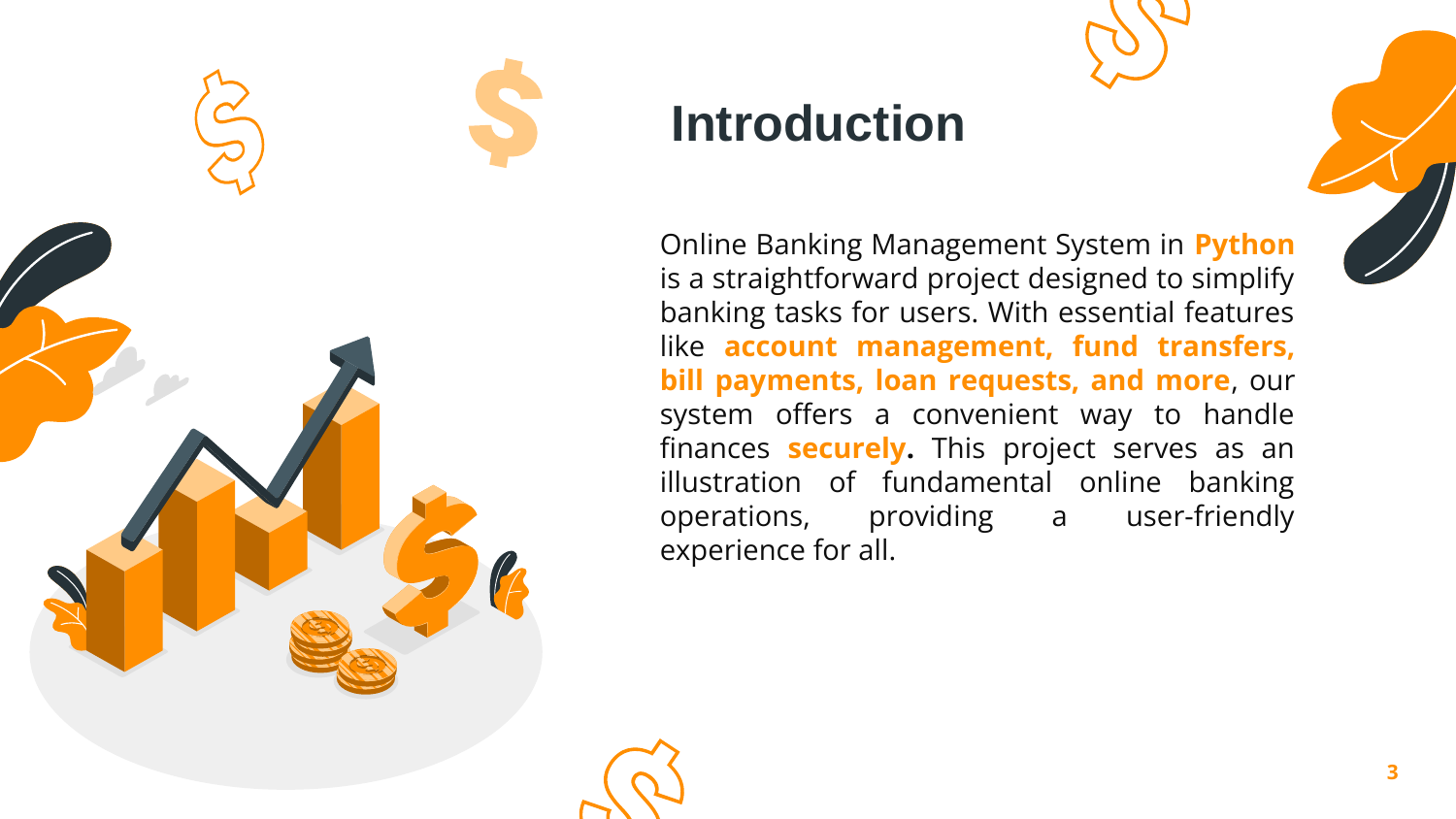

# Introduction
Online Banking Management System in Python is a straightforward project designed to simplify banking tasks for users. With essential features like account management, fund transfers, bill payments, loan requests, and more, our system offers a convenient way to handle finances securely. This project serves as an illustration of fundamental online banking operations, providing a user-friendly experience for all.

3